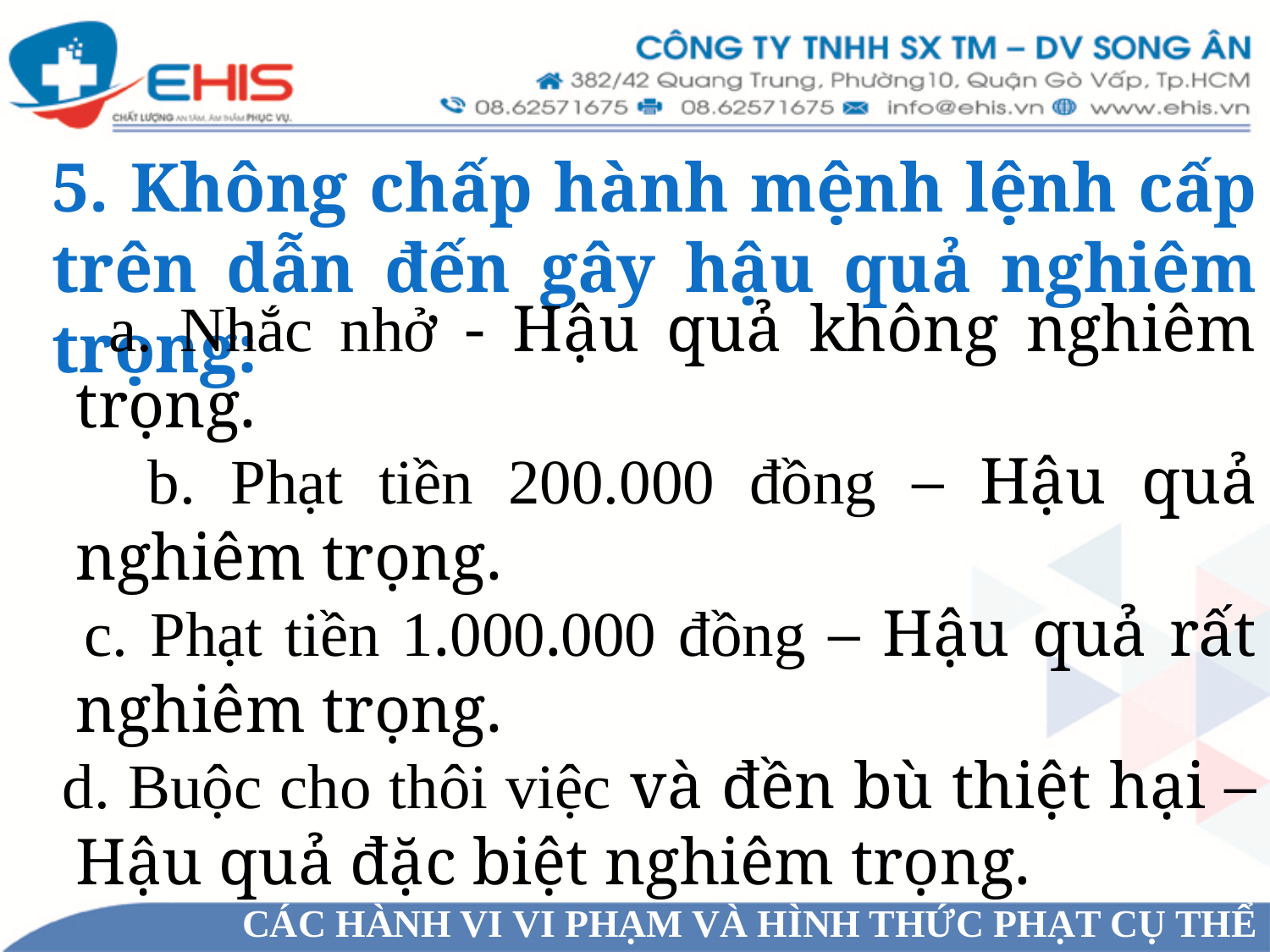

5. Không chấp hành mệnh lệnh cấp trên dẫn đến gây hậu quả nghiêm trọng:
     a. Nhắc nhở - Hậu quả không nghiêm trọng.
     b. Phạt tiền 200.000 đồng – Hậu quả nghiêm trọng.
     c. Phạt tiền 1.000.000 đồng – Hậu quả rất nghiêm trọng.
     d. Buộc cho thôi việc và đền bù thiệt hại – Hậu quả đặc biệt nghiêm trọng.
CÁC HÀNH VI VI PHẠM VÀ HÌNH THỨC PHẠT CỤ THỂ